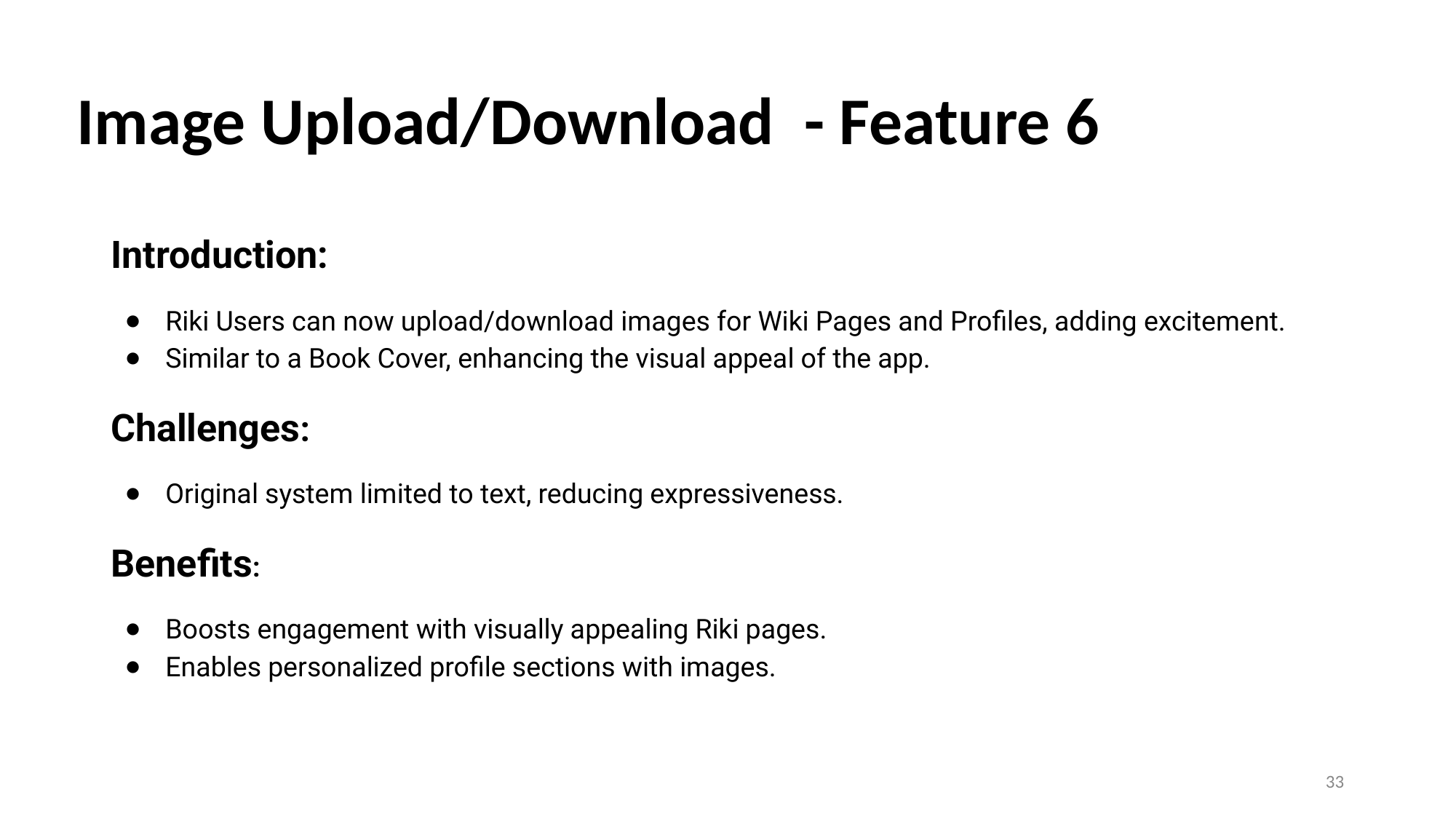

# Image Upload/Download  - Feature 6
Introduction:
Riki Users can now upload/download images for Wiki Pages and Profiles, adding excitement.
Similar to a Book Cover, enhancing the visual appeal of the app.
Challenges:
Original system limited to text, reducing expressiveness.
Benefits:
Boosts engagement with visually appealing Riki pages.
Enables personalized profile sections with images.

33